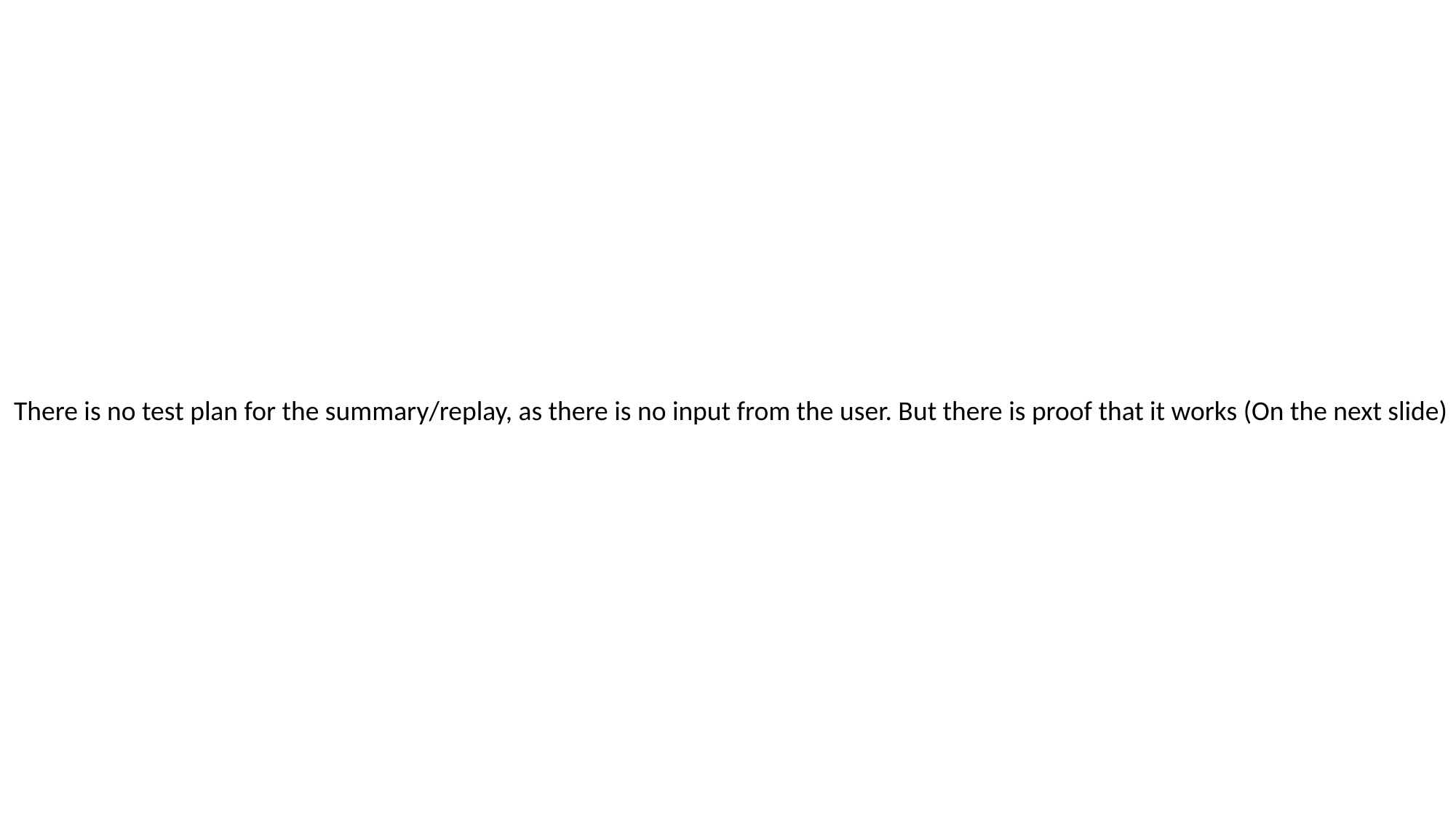

There is no test plan for the summary/replay, as there is no input from the user. But there is proof that it works (On the next slide)